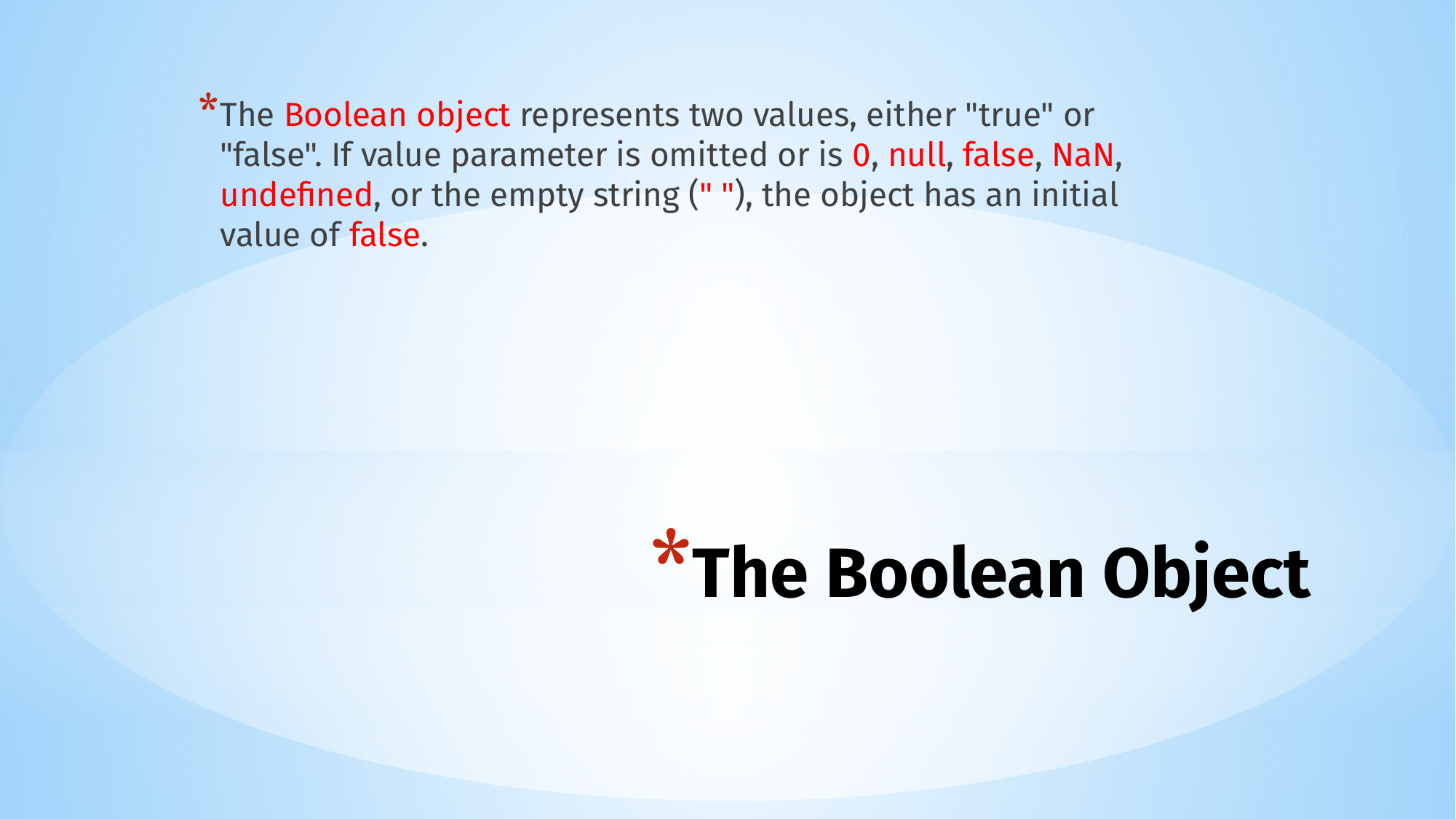

The Boolean object represents two values, either "true" or "false". If value parameter is omitted or is 0, null, false, NaN, undefined, or the empty string (" "), the object has an initial value of false.
# The Boolean Object